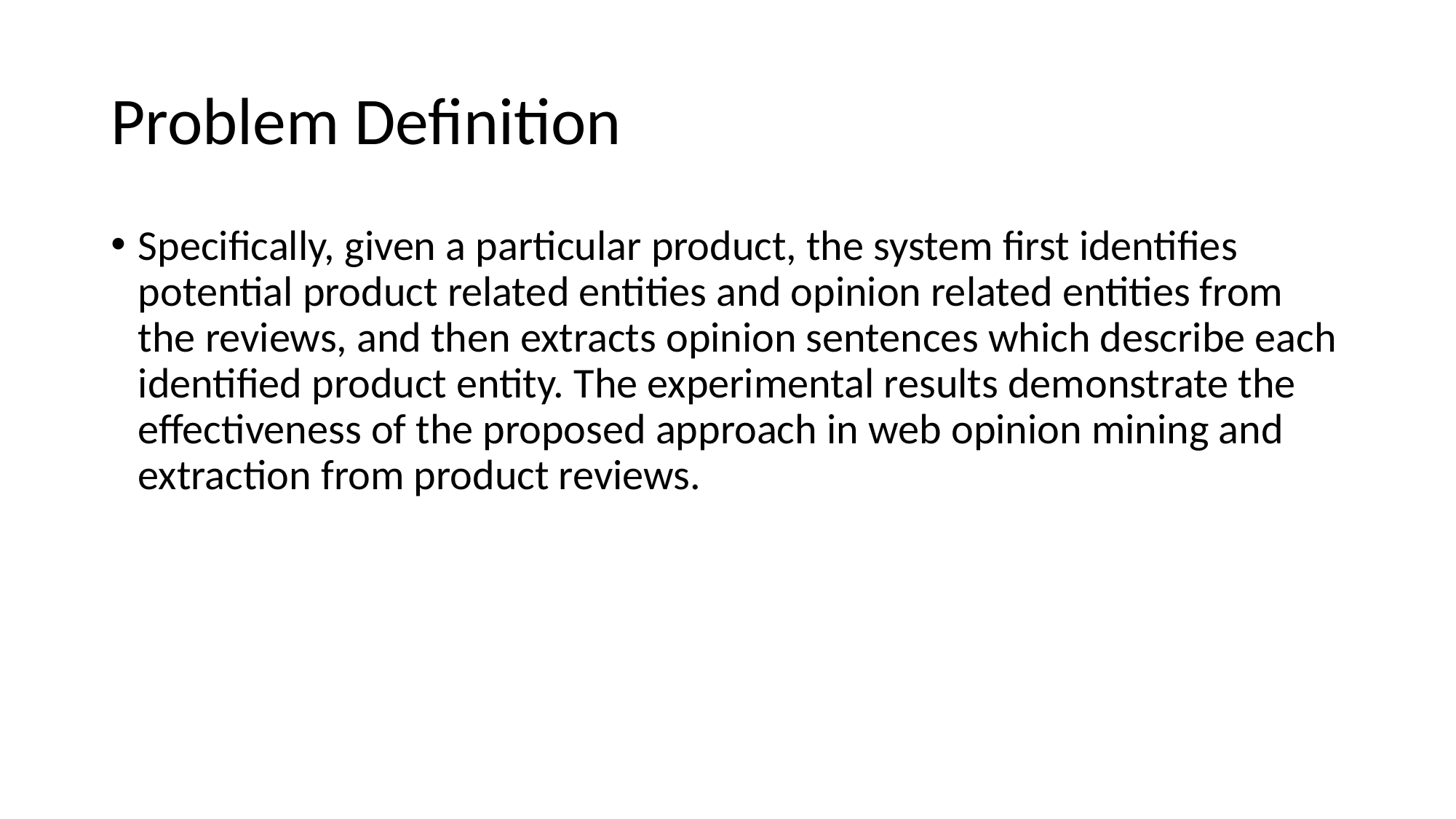

# Problem Definition
Specifically, given a particular product, the system first identifies potential product related entities and opinion related entities from the reviews, and then extracts opinion sentences which describe each identified product entity. The experimental results demonstrate the effectiveness of the proposed approach in web opinion mining and extraction from product reviews.